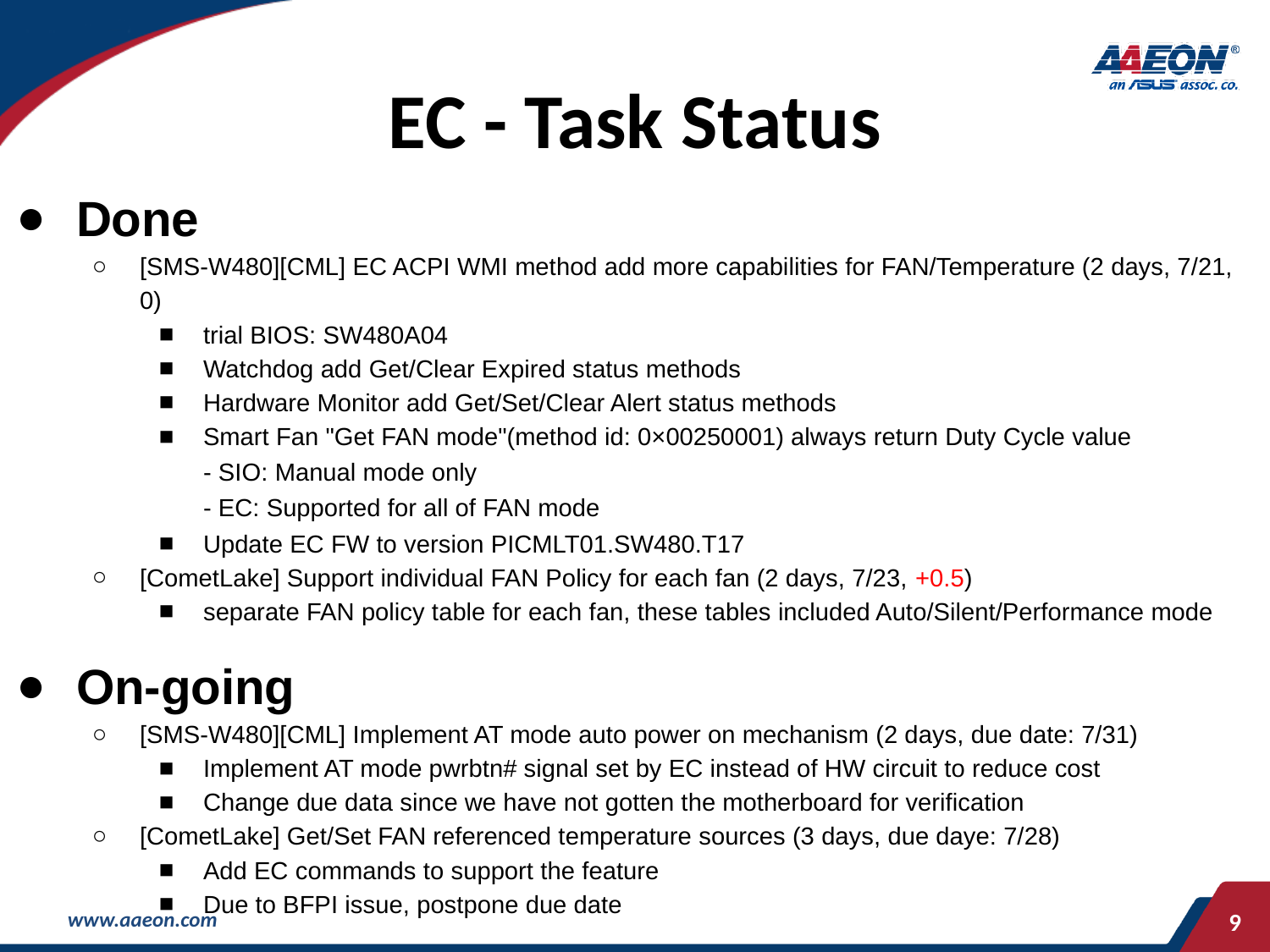

# EC - Task Status
Done
[SMS-W480][CML] EC ACPI WMI method add more capabilities for FAN/Temperature (2 days, 7/21, 0)
trial BIOS: SW480A04
Watchdog add Get/Clear Expired status methods
Hardware Monitor add Get/Set/Clear Alert status methods
Smart Fan "Get FAN mode"(method id: 0×00250001) always return Duty Cycle value
- SIO: Manual mode only
- EC: Supported for all of FAN mode
Update EC FW to version PICMLT01.SW480.T17
[CometLake] Support individual FAN Policy for each fan (2 days, 7/23, +0.5)
separate FAN policy table for each fan, these tables included Auto/Silent/Performance mode
On-going
[SMS-W480][CML] Implement AT mode auto power on mechanism (2 days, due date: 7/31)
Implement AT mode pwrbtn# signal set by EC instead of HW circuit to reduce cost
Change due data since we have not gotten the motherboard for verification
[CometLake] Get/Set FAN referenced temperature sources (3 days, due daye: 7/28)
Add EC commands to support the feature
Due to BFPI issue, postpone due date
9